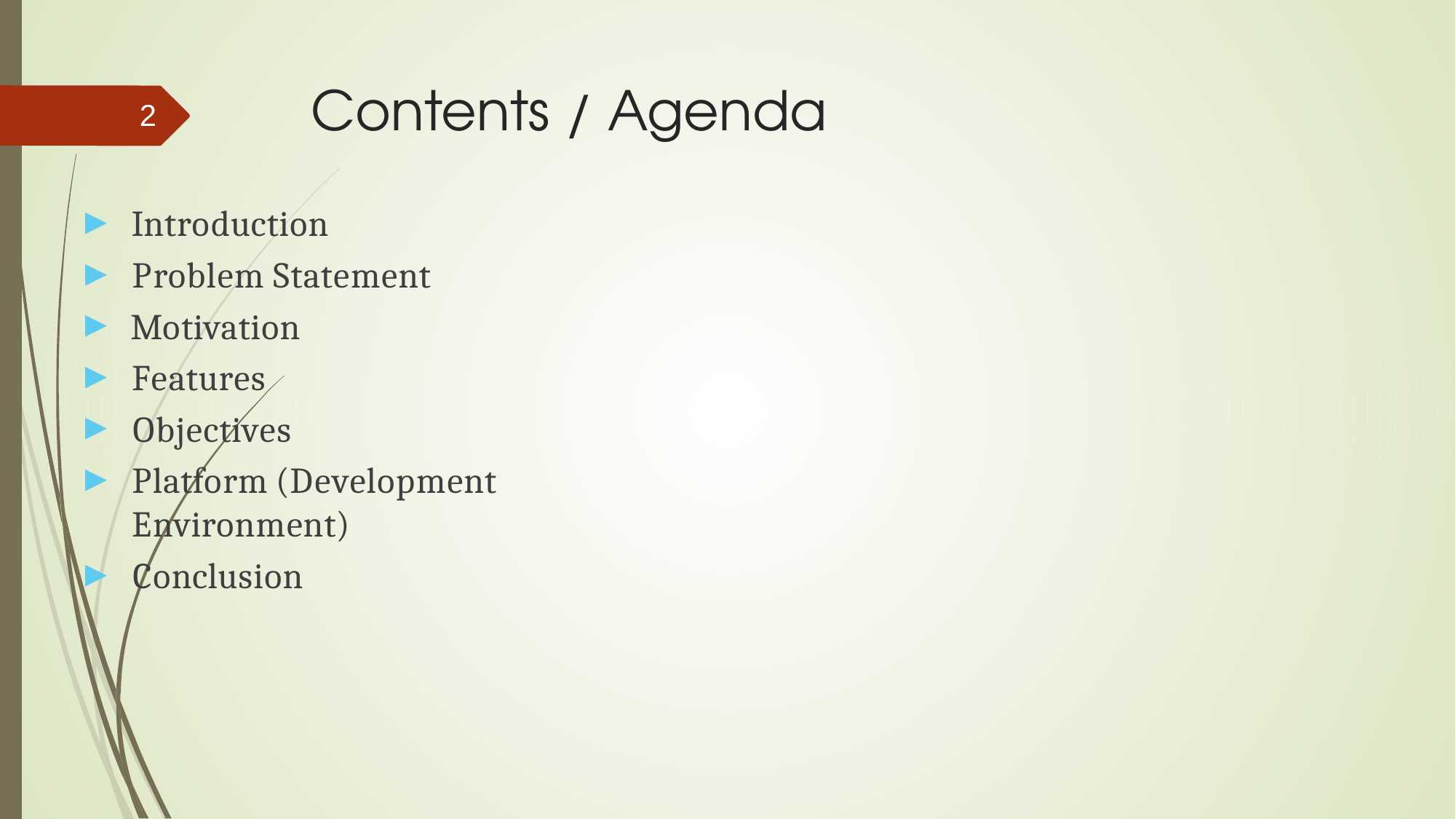

# Contents / Agenda
2
Introduction
Problem Statement
Motivation
Features
Objectives
Platform (Development Environment)
Conclusion